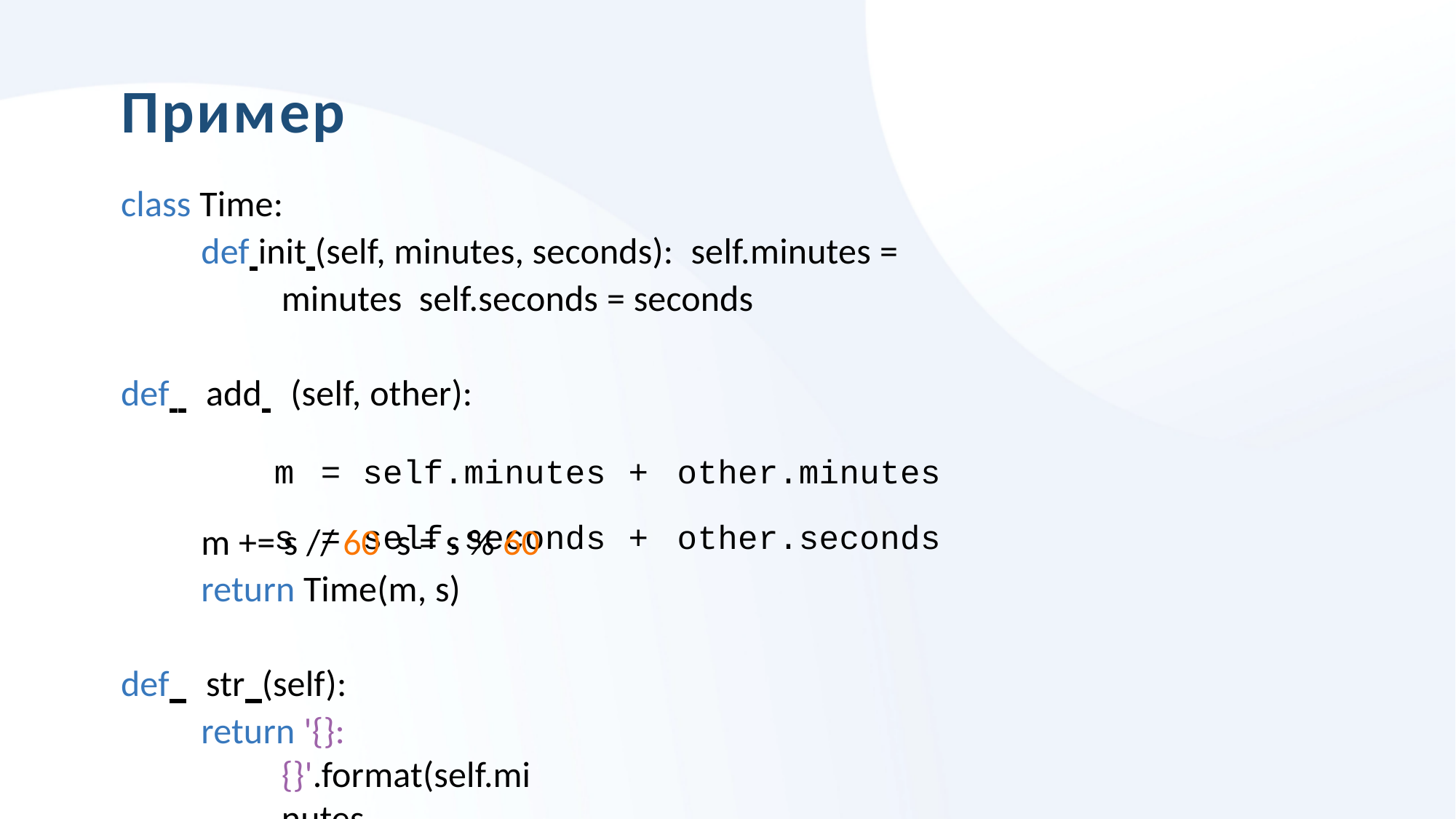

# Пример
class Time:
def init (self, minutes, seconds):  self.minutes = minutes  self.seconds = seconds

def  add (self, other):

m += s // 60  s = s % 60
return Time(m, s)

def  str  (self):
return '{}:{}'.format(self.minutes, self.seconds)
| m | = | self.minutes | + | other.minutes |
| --- | --- | --- | --- | --- |
| s | = | self.seconds | + | other.seconds |